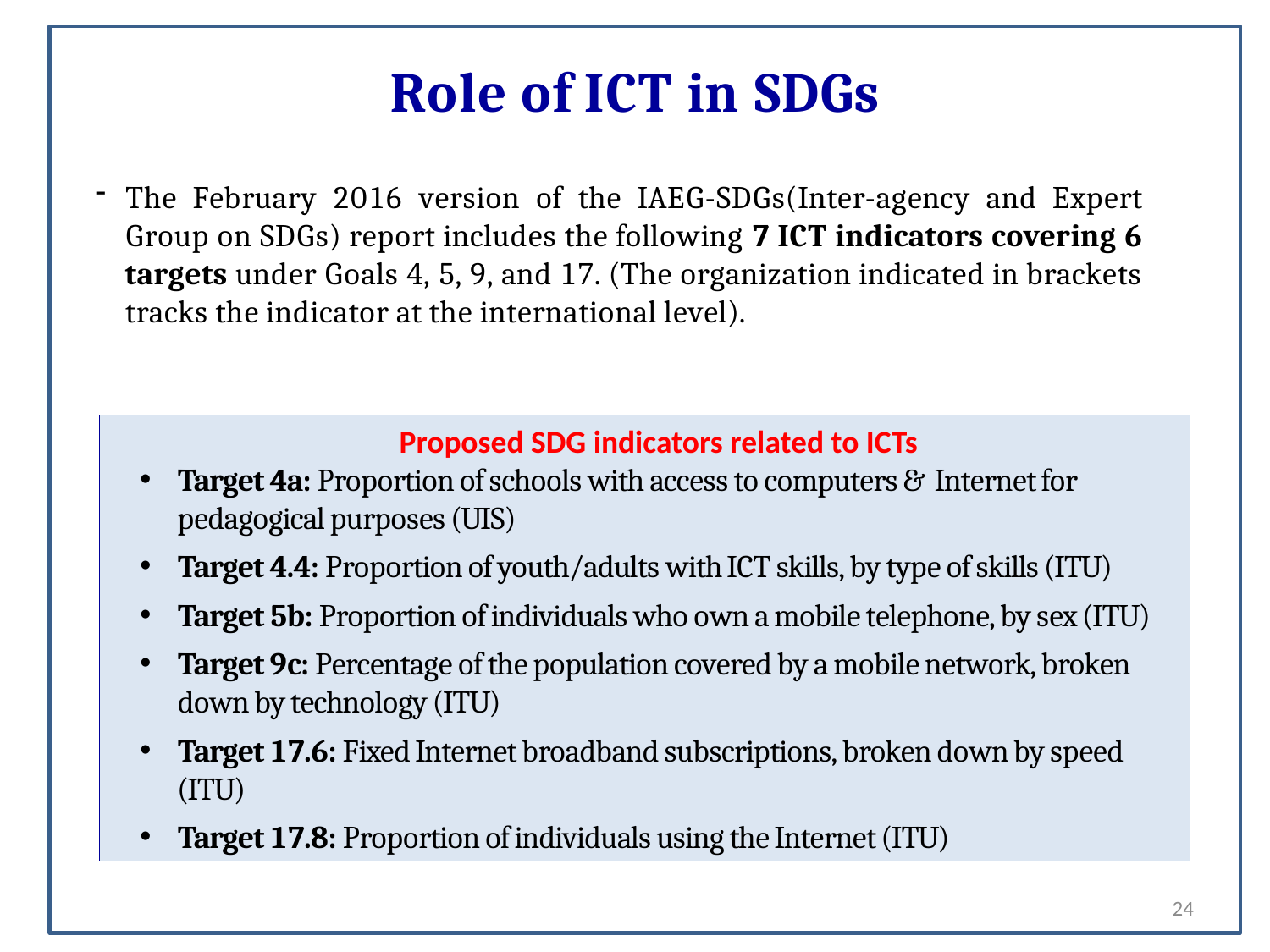

# Role of ICT in SDGs

The February 2016 version of the IAEG-SDGs(Inter-agency and Expert Group on SDGs) report includes the following 7 ICT indicators covering 6 targets under Goals 4, 5, 9, and 17. (The organization indicated in brackets tracks the indicator at the international level).
Proposed SDG indicators related to ICTs
Target 4a: Proportion of schools with access to computers &  Internet for pedagogical purposes (UIS)
Target 4.4: Proportion of youth/adults with ICT skills, by type of skills (ITU)
Target 5b: Proportion of individuals who own a mobile telephone, by sex (ITU)
Target 9c: Percentage of the population covered by a mobile network, broken down by technology (ITU)
Target 17.6: Fixed Internet broadband subscriptions, broken down by speed (ITU)
Target 17.8: Proportion of individuals using the Internet (ITU)
24